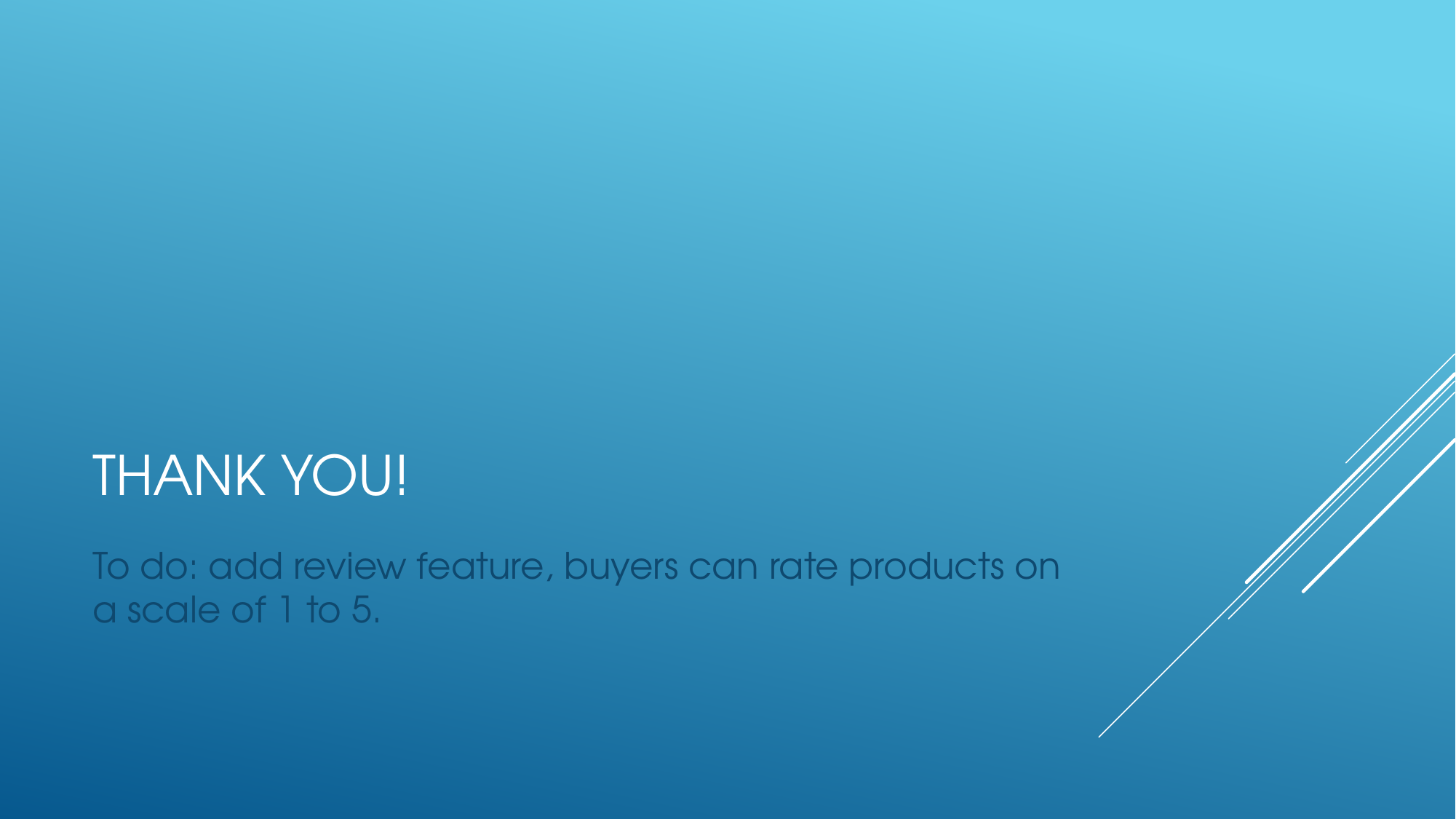

# Thank you!
To do: add review feature, buyers can rate products on a scale of 1 to 5.